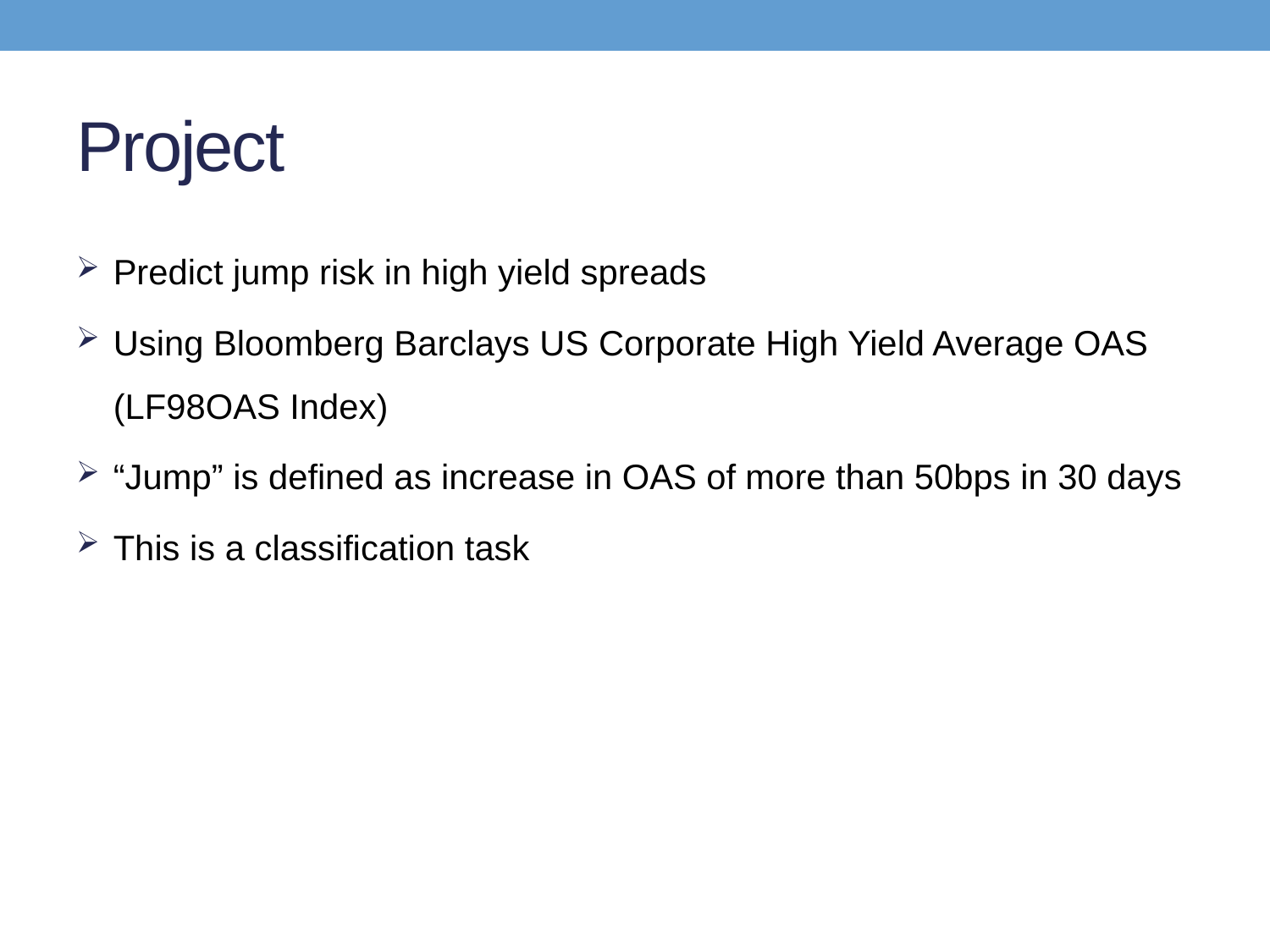

# Project
Predict jump risk in high yield spreads
Using Bloomberg Barclays US Corporate High Yield Average OAS (LF98OAS Index)
“Jump” is defined as increase in OAS of more than 50bps in 30 days
This is a classification task